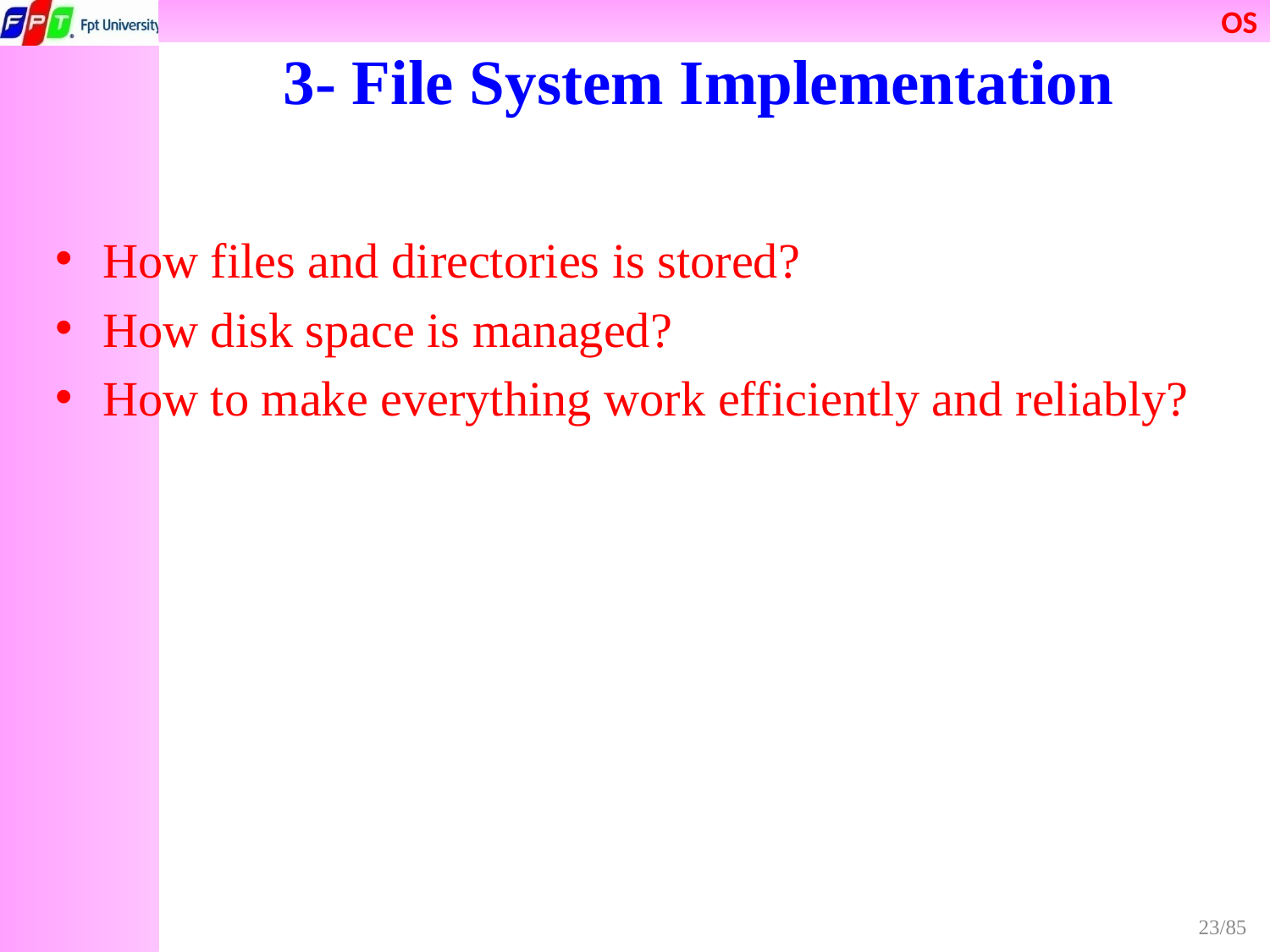

# 3- File System Implementation
How files and directories is stored?
How disk space is managed?
How to make everything work efficiently and reliably?
23/85